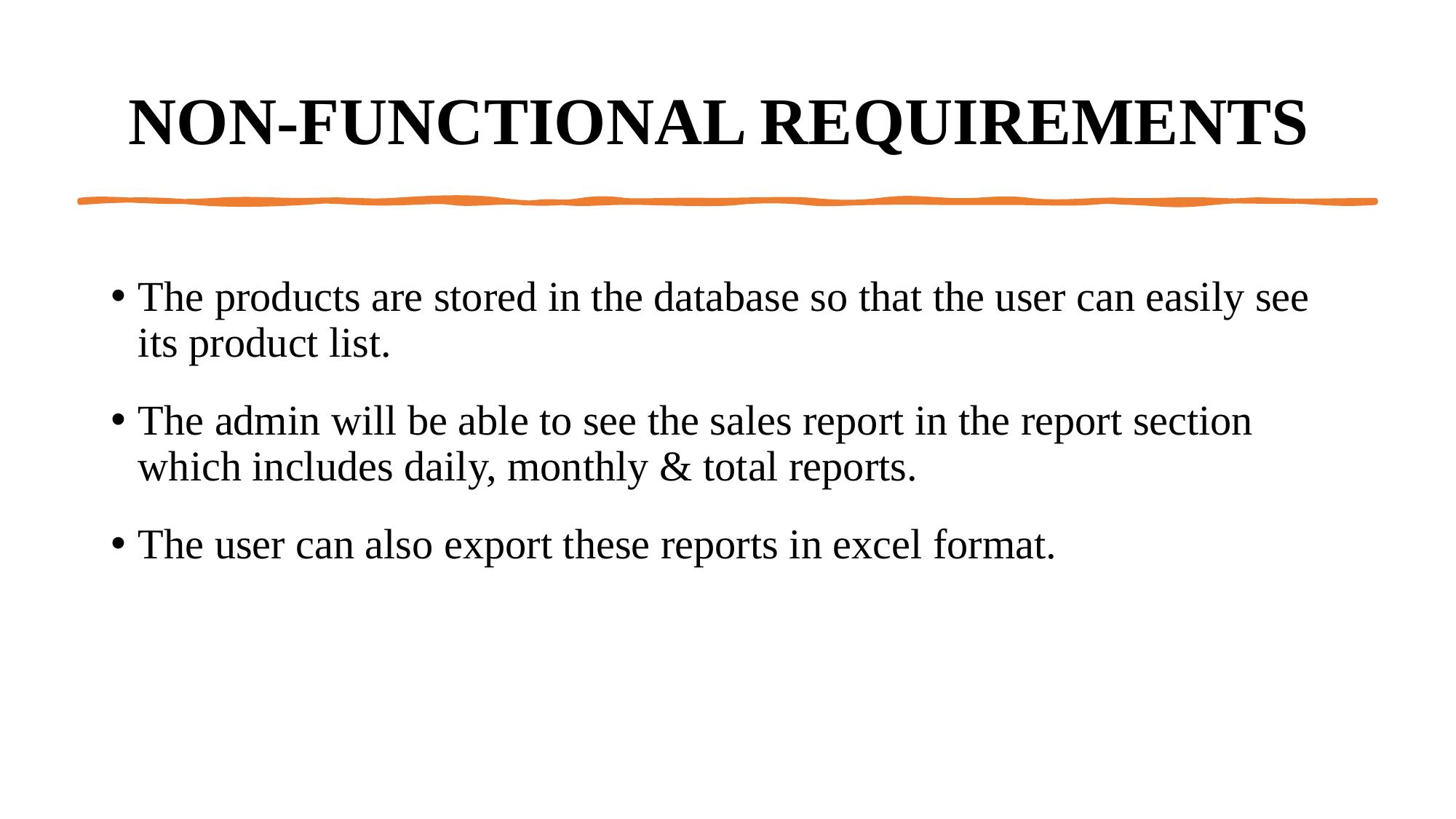

# NON-FUNCTIONAL REQUIREMENTS

The products are stored in the database so that the user can easily see its product list.

The admin will be able to see the sales report in the report section which includes daily, monthly & total reports.

The user can also export these reports in excel format.